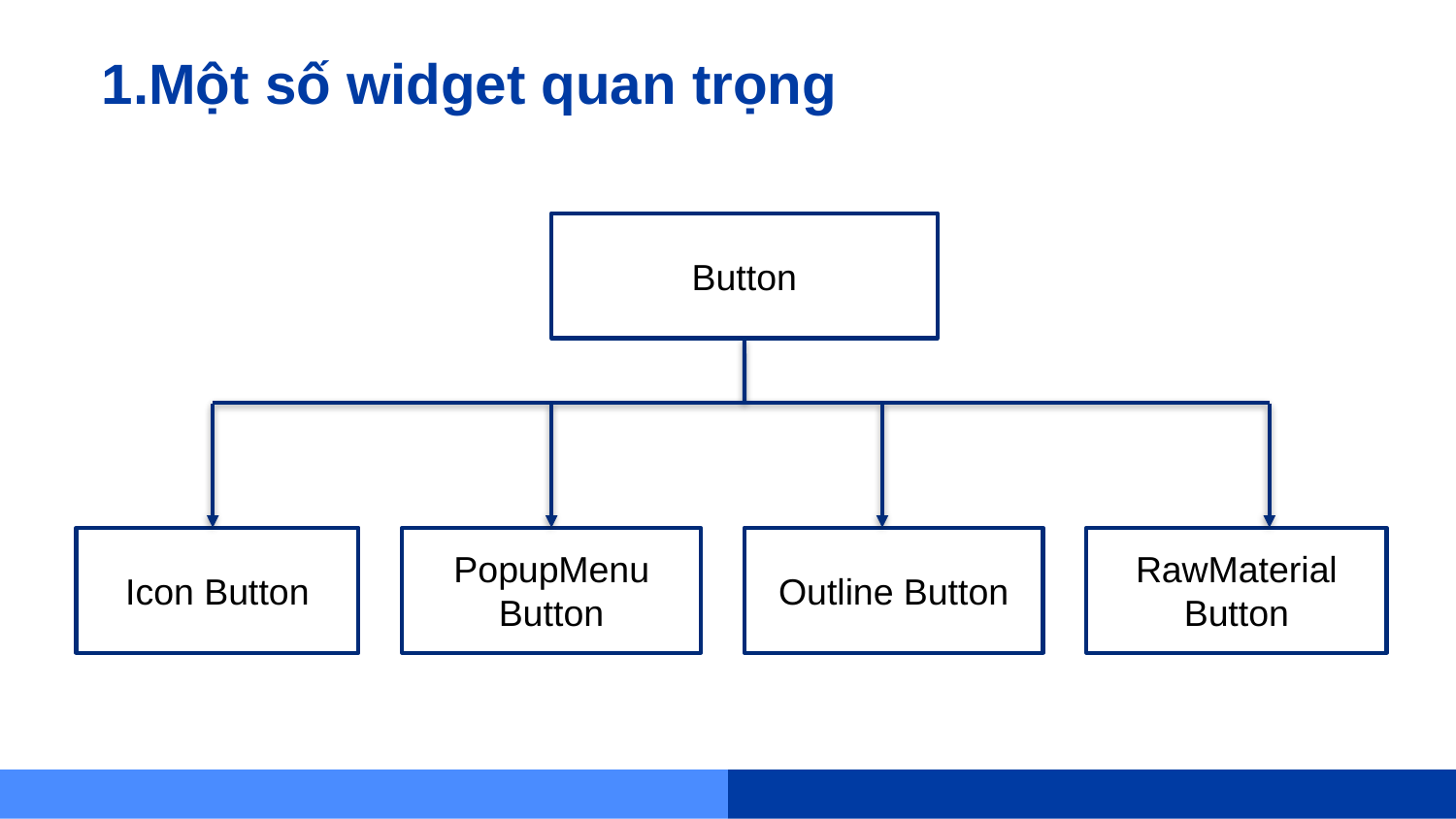

# 1.Một số widget quan trọng
Button
Icon Button
PopupMenu Button
Outline Button
RawMaterial Button